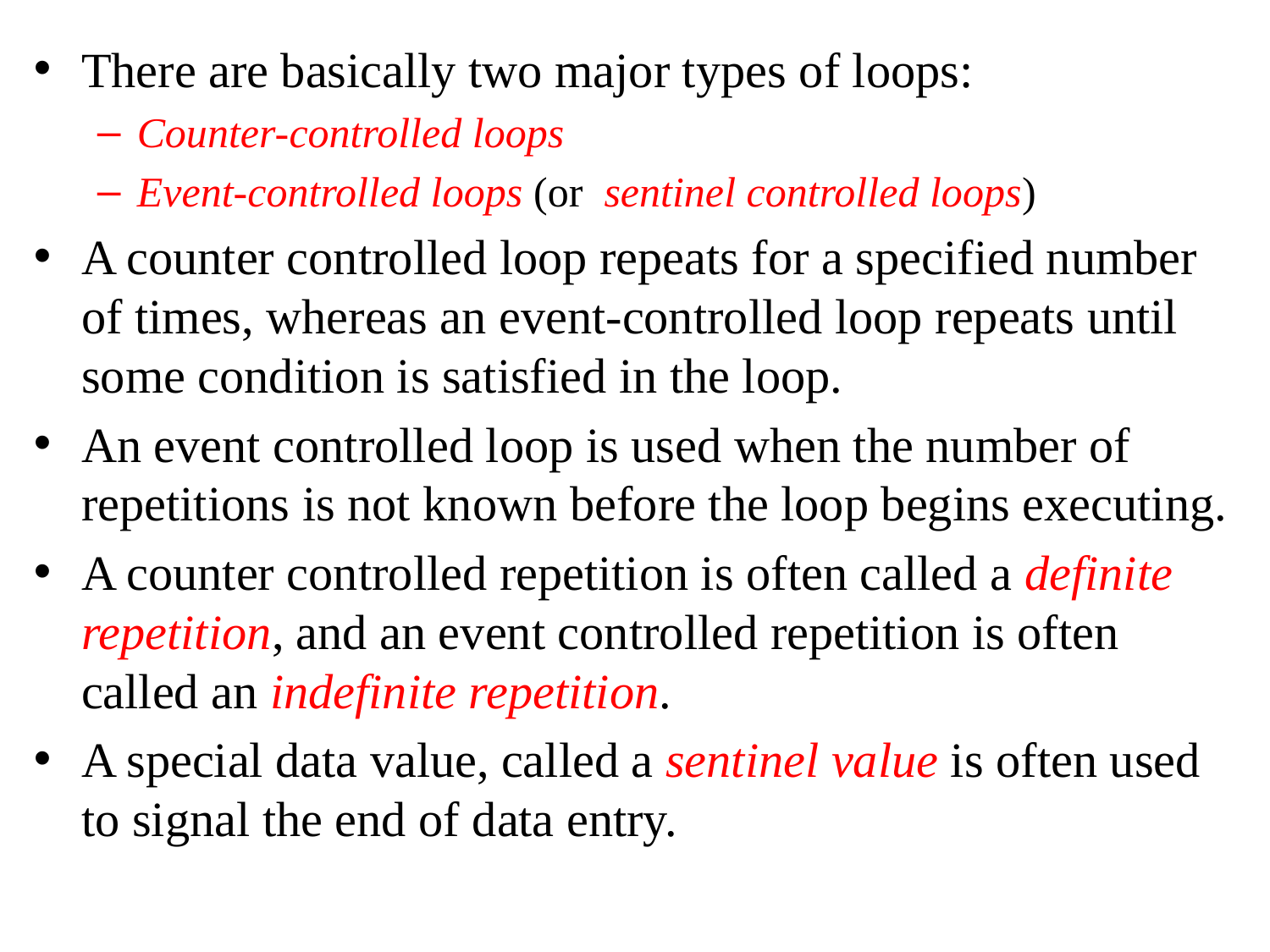

There are basically two major types of loops:
Counter-controlled loops
Event-controlled loops (or  sentinel controlled loops)
A counter controlled loop repeats for a specified number of times, whereas an event-controlled loop repeats until some condition is satisfied in the loop.
An event controlled loop is used when the number of repetitions is not known before the loop begins executing.
A counter controlled repetition is often called a definite repetition, and an event controlled repetition is often called an indefinite repetition.
A special data value, called a sentinel value is often used to signal the end of data entry.